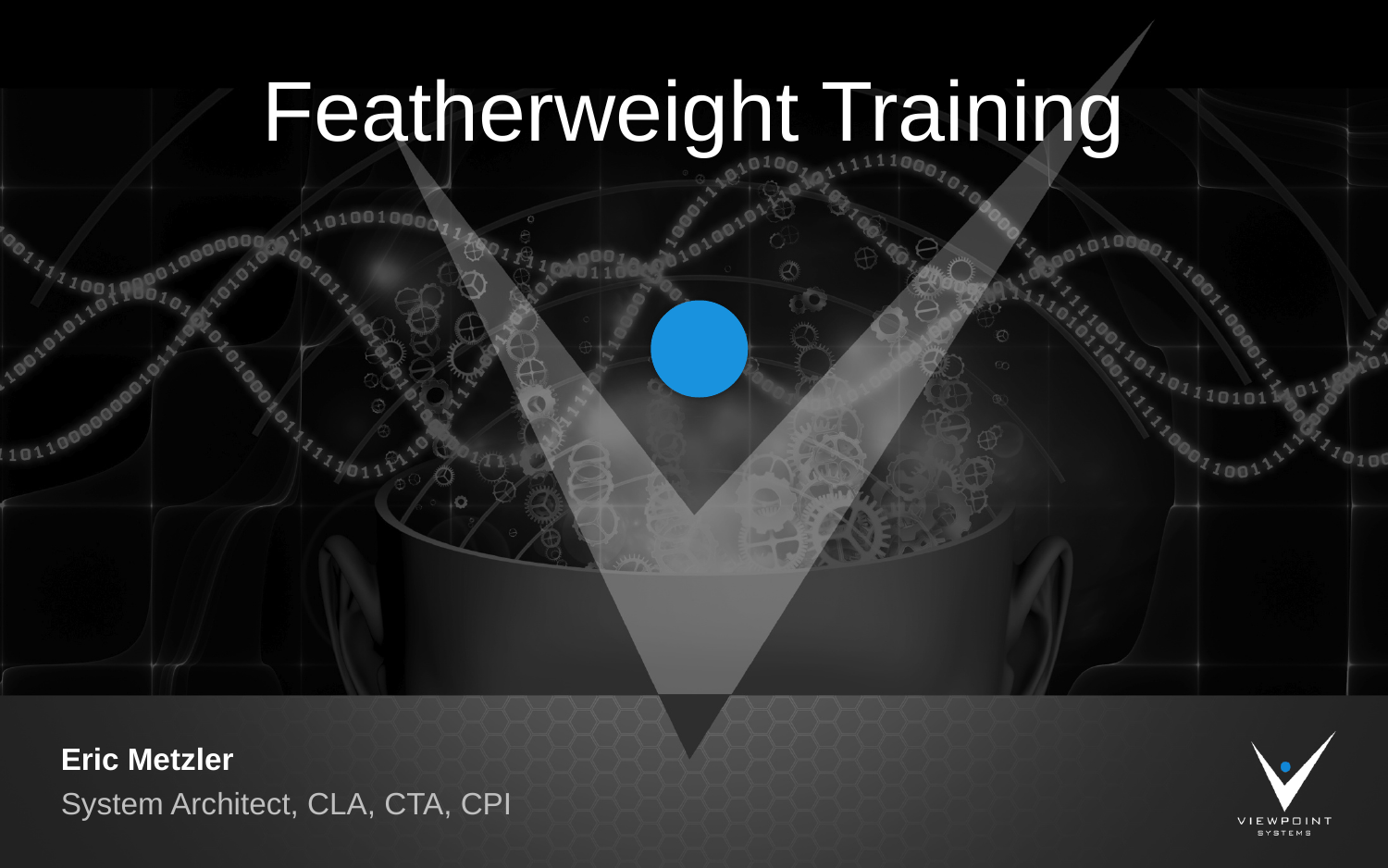

# Featherweight Training
Eric Metzler
System Architect, CLA, CTA, CPI